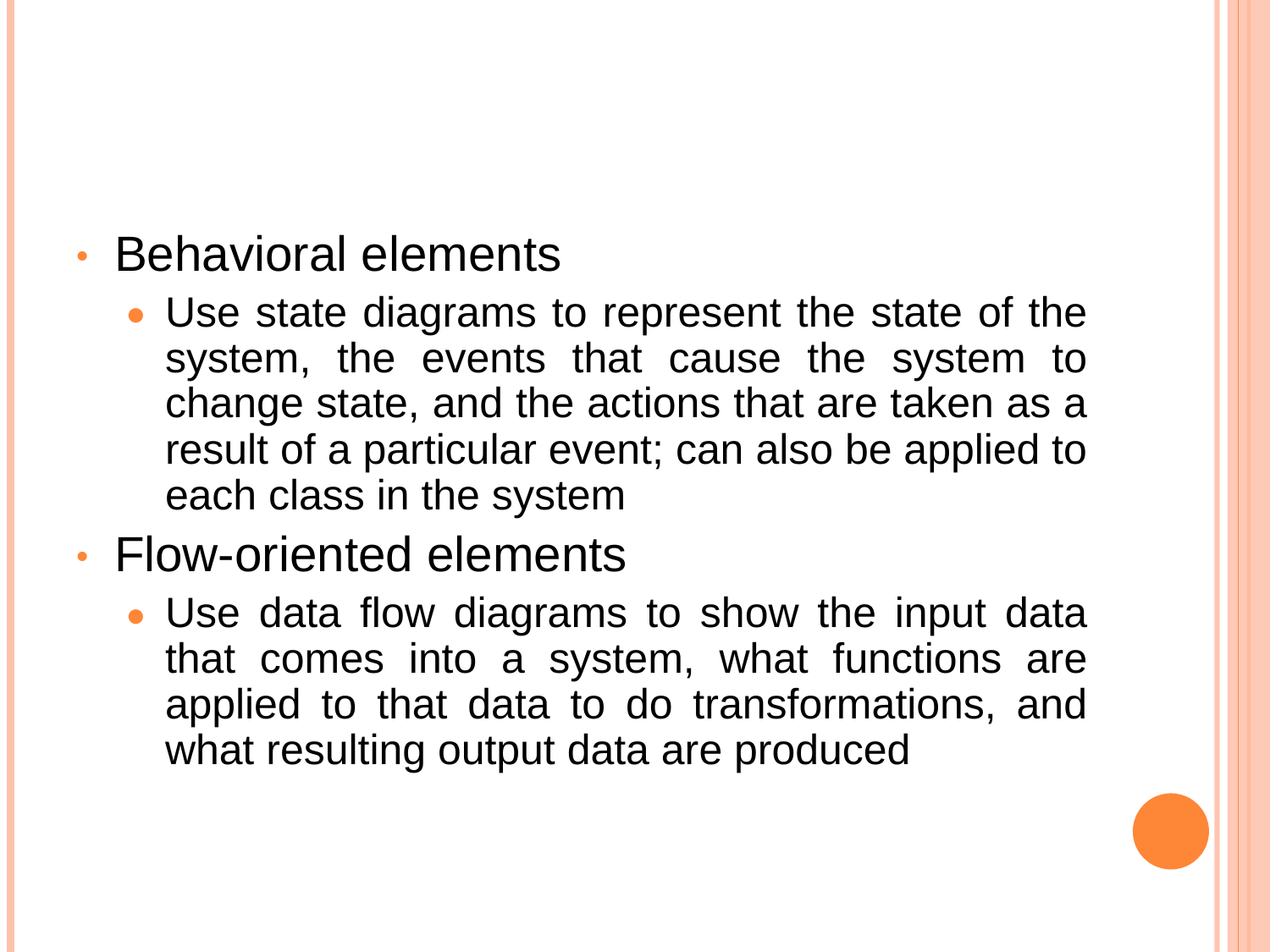

#
Behavioral elements
Use state diagrams to represent the state of the system, the events that cause the system to change state, and the actions that are taken as a result of a particular event; can also be applied to each class in the system
Flow-oriented elements
Use data flow diagrams to show the input data that comes into a system, what functions are applied to that data to do transformations, and what resulting output data are produced